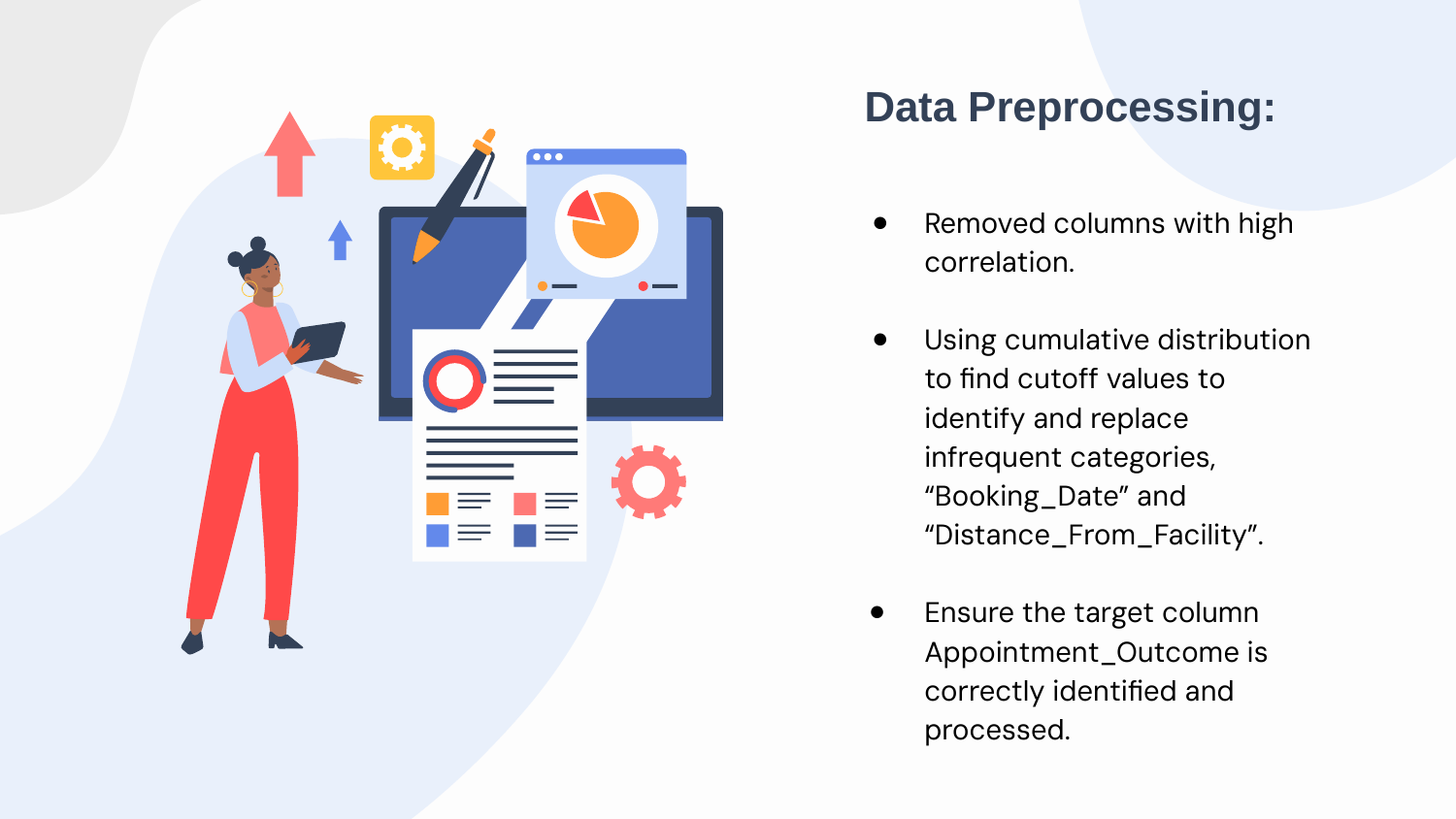

Data Preprocessing:

Removed columns with high correlation.

Using cumulative distribution to find cutoff values to identify and replace infrequent categories, “Booking_Date” and “Distance_From_Facility”.

Ensure the target column Appointment_Outcome is correctly identified and processed.